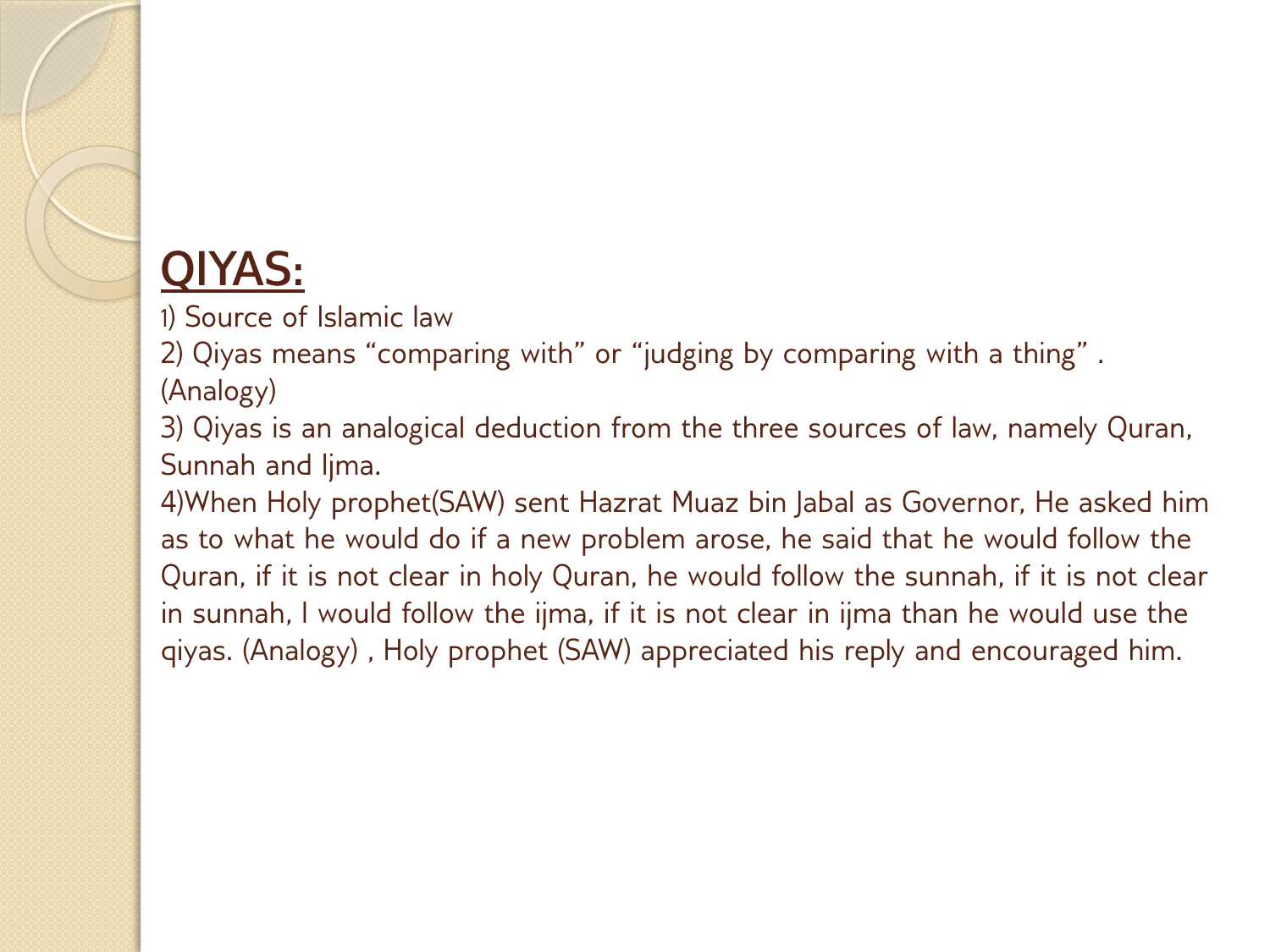

# QIYAS: 1) Source of Islamic law 2) Qiyas means “comparing with” or “judging by comparing with a thing” . (Analogy) 3) Qiyas is an analogical deduction from the three sources of law, namely Quran,  Sunnah and Ijma. 4)When Holy prophet(SAW) sent Hazrat Muaz bin Jabal as Governor, He asked him as to what he would do if a new problem arose, he said that he would follow the Quran, if it is not clear in holy Quran, he would follow the sunnah, if it is not clear in sunnah, I would follow the ijma, if it is not clear in ijma than he would use the qiyas. (Analogy) , Holy prophet (SAW) appreciated his reply and encouraged him.